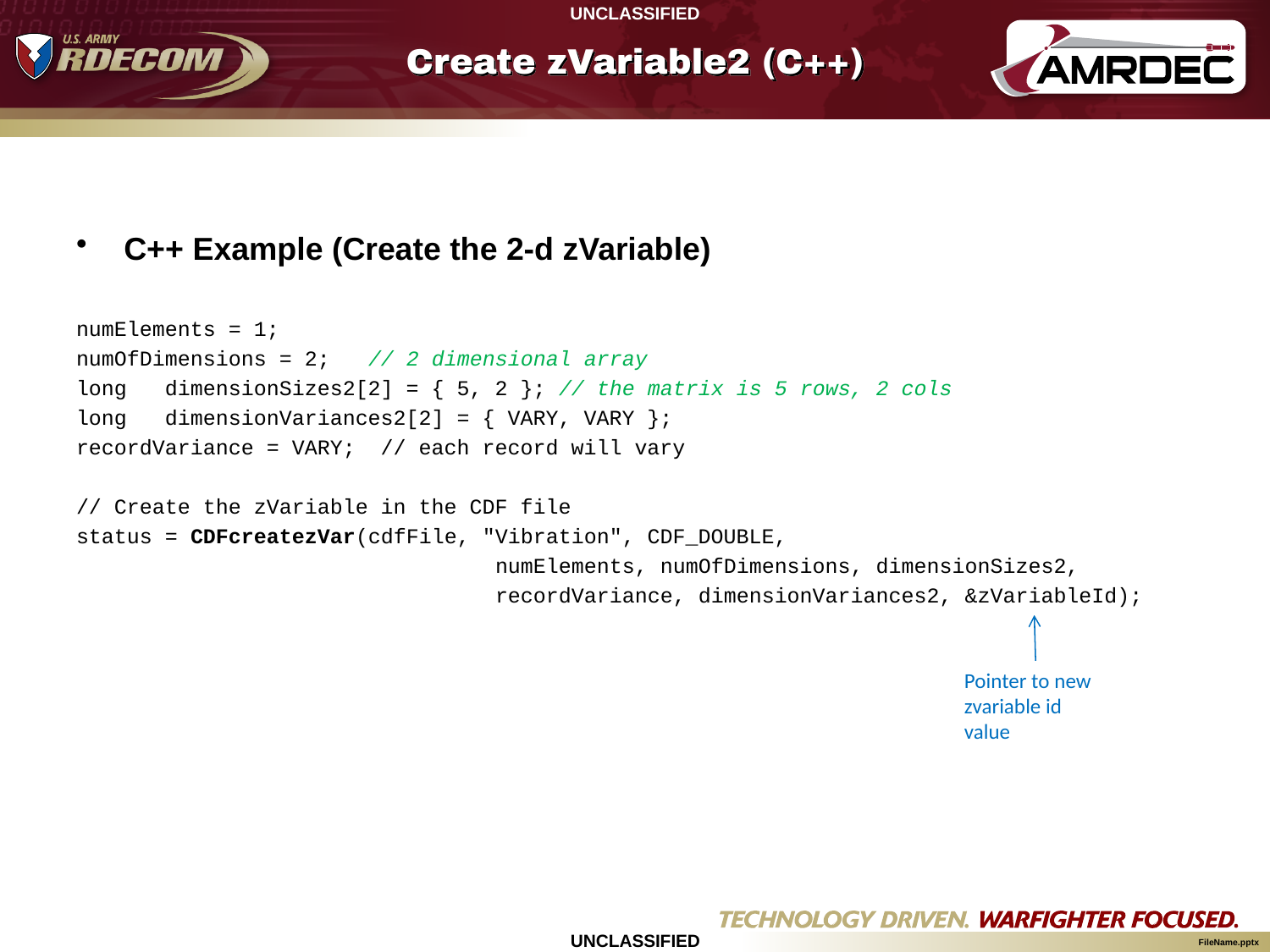

# Create zVariable2 (C++)
C++ Example (Create the 2-d zVariable)

numElements = 1;
numOfDimensions = 2;   // 2 dimensional array
long   dimensionSizes2[2] = { 5, 2 }; // the matrix is 5 rows, 2 cols
long   dimensionVariances2[2] = { VARY, VARY };
recordVariance = VARY;  // each record will vary

// Create the zVariable in the CDF file
status = CDFcreatezVar(cdfFile, "Vibration", CDF_DOUBLE,
                                 numElements, numOfDimensions, dimensionSizes2,
                                 recordVariance, dimensionVariances2, &zVariableId);
Pointer to new zvariable id value